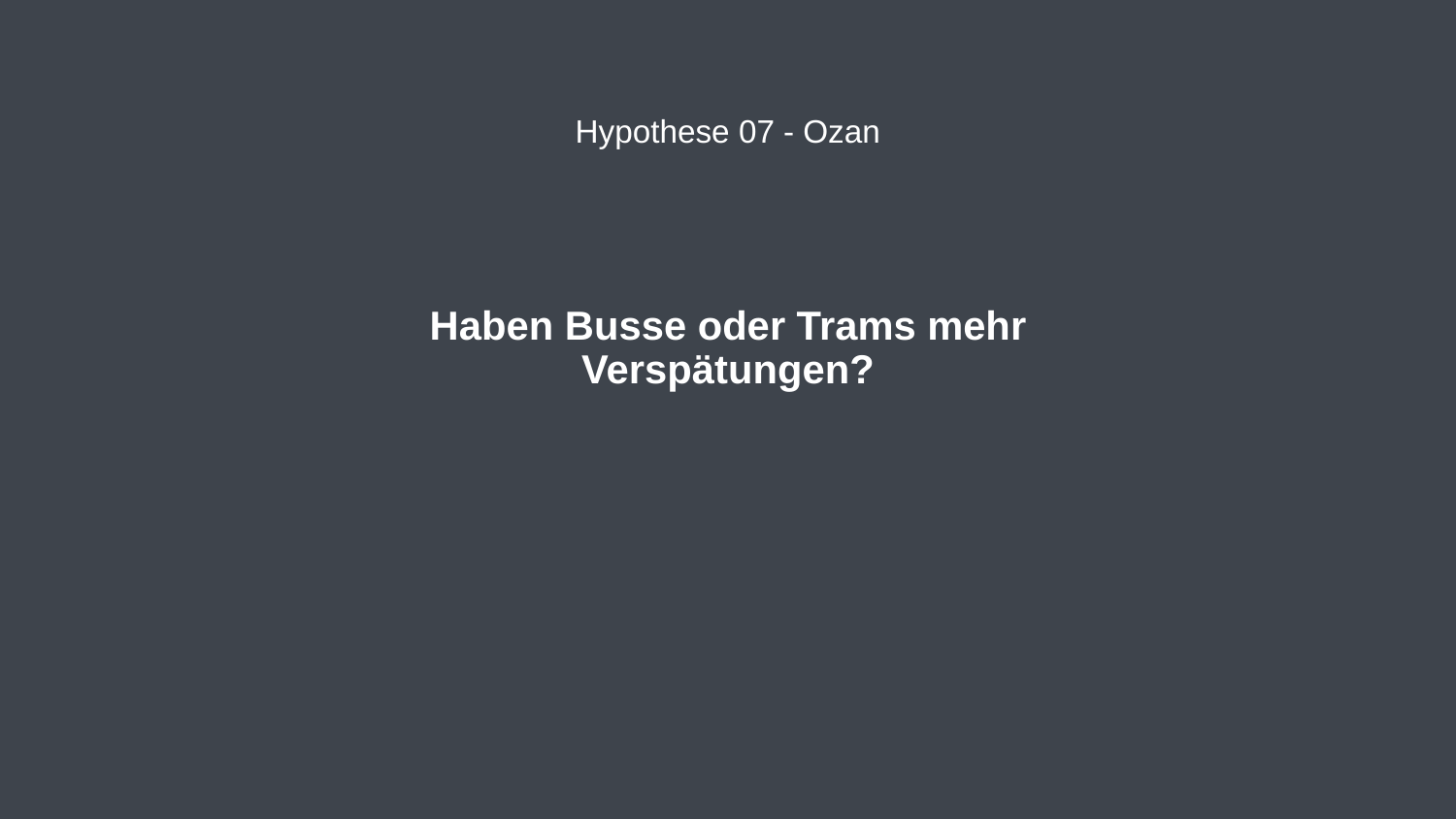

Hypothese 07 - Ozan
# Haben Busse oder Trams mehr Verspätungen?
Universität Stuttgart			Projekt Data Science		WS2023/24
20.02.2024
16